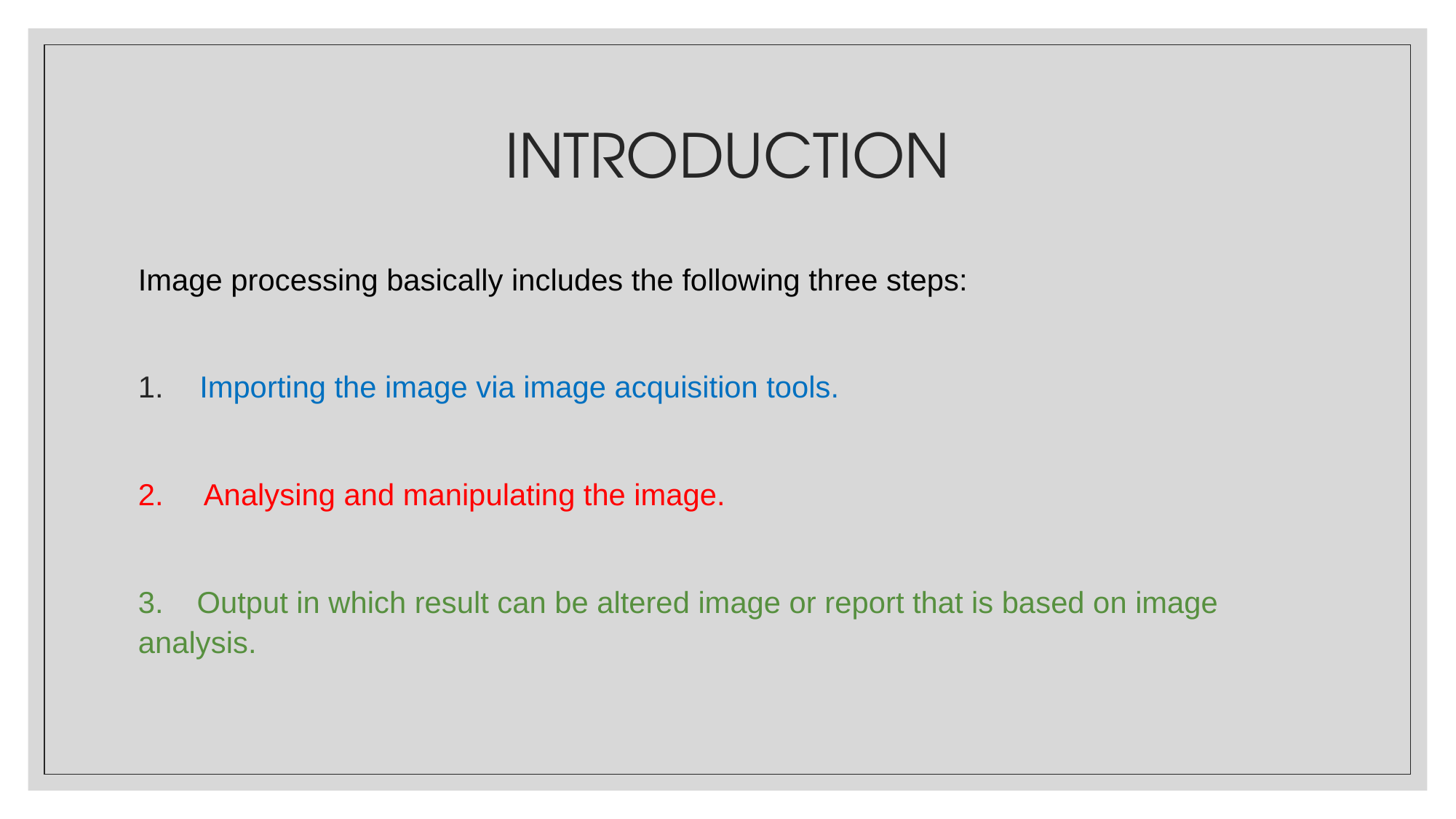

# INTRODUCTION
Image processing basically includes the following three steps:

Importing the image via image acquisition tools.

2.     Analysing and manipulating the image.

3.    Output in which result can be altered image or report that is based on image      analysis.